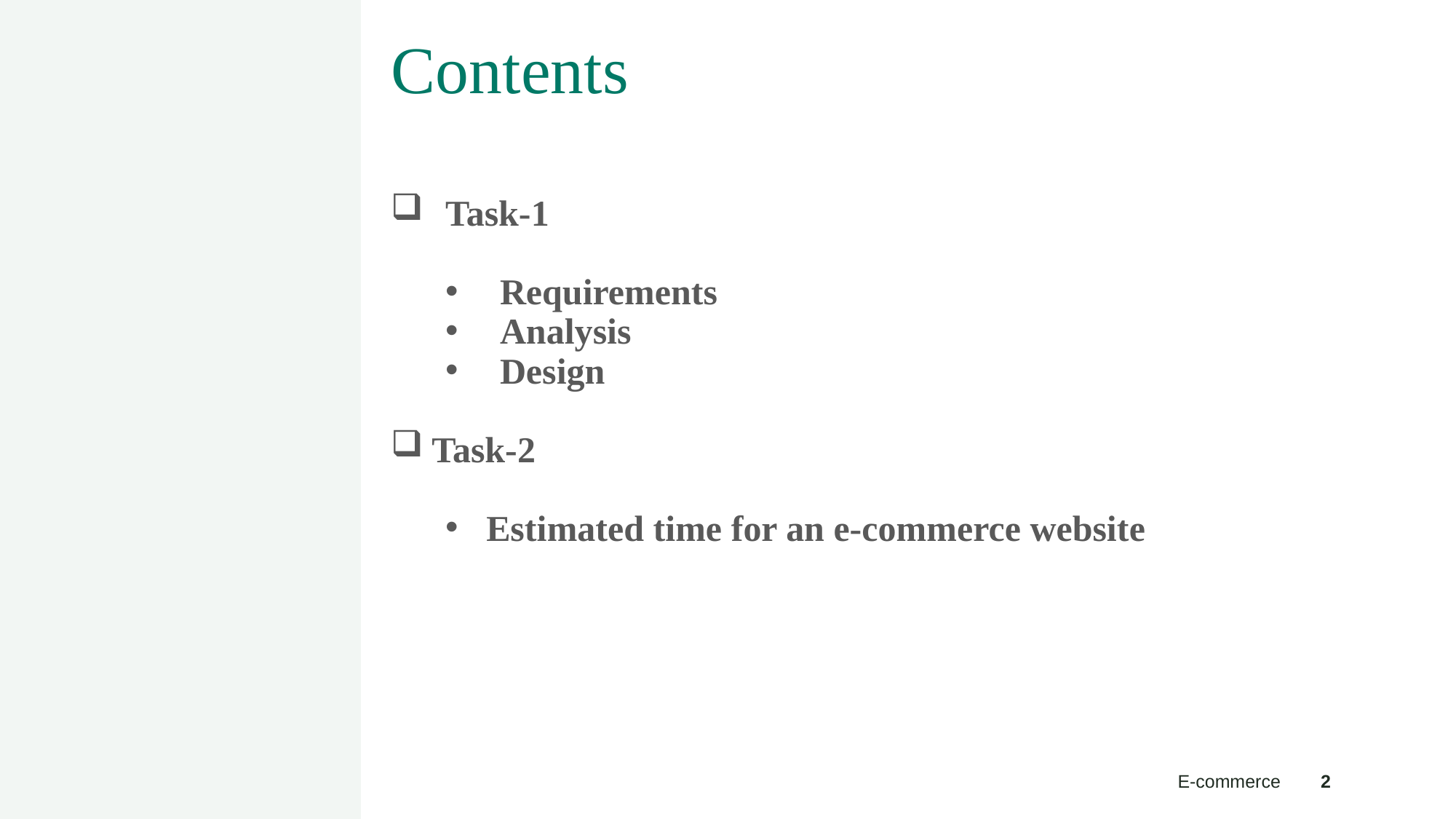

# Contents
Task-1

Requirements
Analysis
Design

Task-2

Estimated time for an e-commerce website

E-commerce
2